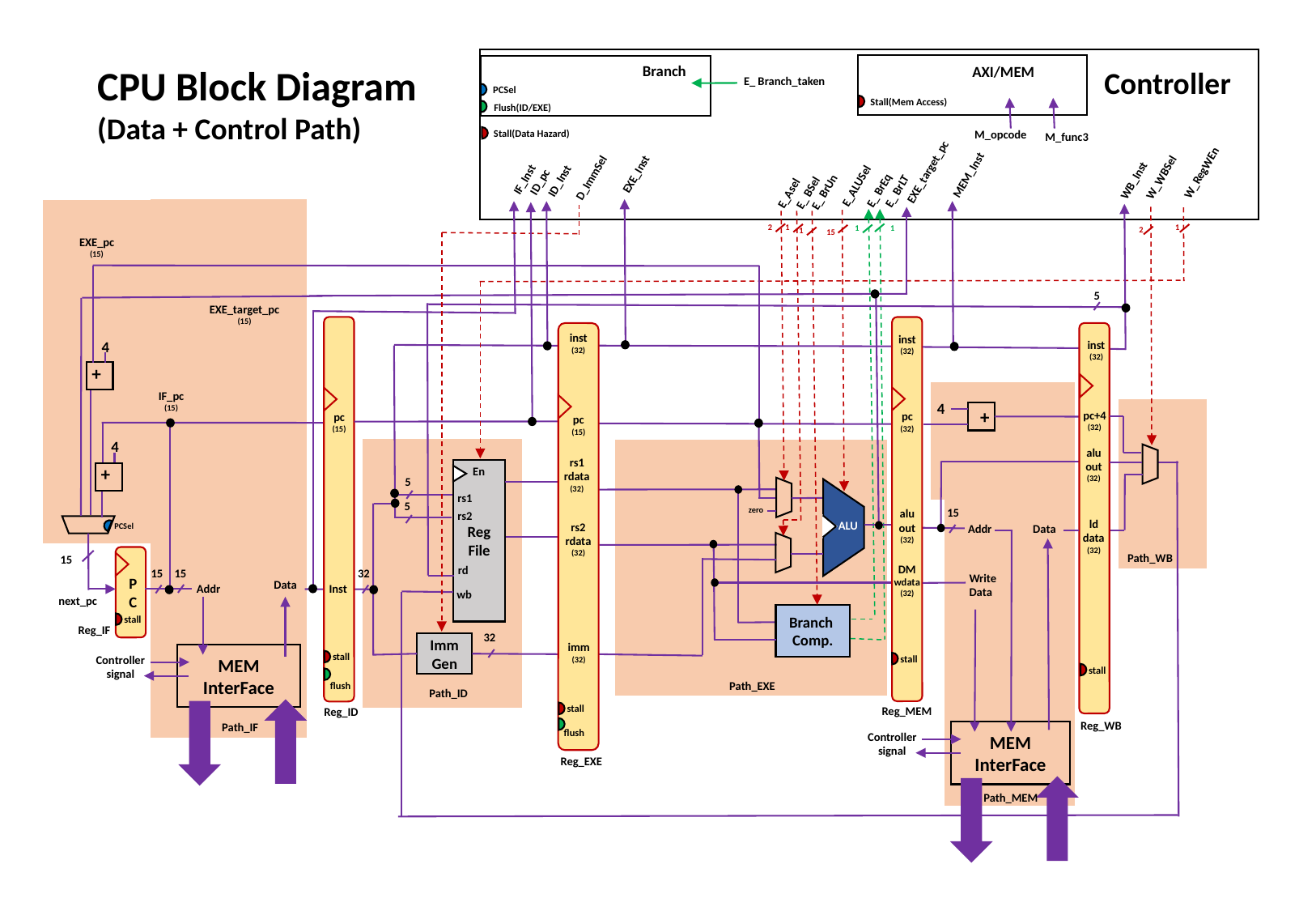

CPU Block Diagram
(Data + Control Path)

Branch

AXI/MEM
Controller
E_ Branch_taken
PCSel

Stall(Mem Access)
Flush(ID/EXE)

Stall(Data Hazard)
M_opcode
M_func3

W_WBSel
EXE_Inst
IF_Inst
ID_pc
ID_Inst
MEM_Inst
W_RegWEn
E_ BrLT
WB_Inst
E_ BrEq
D_ImmSel
E_ BSel
E_Asel
E_ BrUn
EXE_target_pc
E_ALUSel

2
1
1
1
1
2
1
15
EXE_pc
(15)
5

EXE_target_pc
(15)

pc
(15)
Inst
stall

flush

alu
out
(32)

pc
(15)
rs1
rdata
(32)
stall

flush
inst
(32)
rs2
rdata
(32)
imm
(32)

ld
data
(32)
inst
(32)
stall

inst
(32)
4

+
IF_pc
(15)

4

pc+4
(32)
+
pc
(32)

4
alu
out
(32)

En
Reg
File

+
5

ALU

rs1

5
zero

15
rs2
PCSel
Addr
Data

Path_WB

15
PC

DM
wdata
(32)
rd
32
15
15
Write
Data
Data
Addr

wb

next_pc
Branch
Comp.
stall

Reg_IF
32
Imm
Gen
MEM
InterFace
stall
Controller
signal

Path_EXE
Path_ID
Reg_MEM
Reg_ID
Reg_WB
Path_IF
MEM
InterFace

Controller
signal

Reg_EXE
Path_MEM